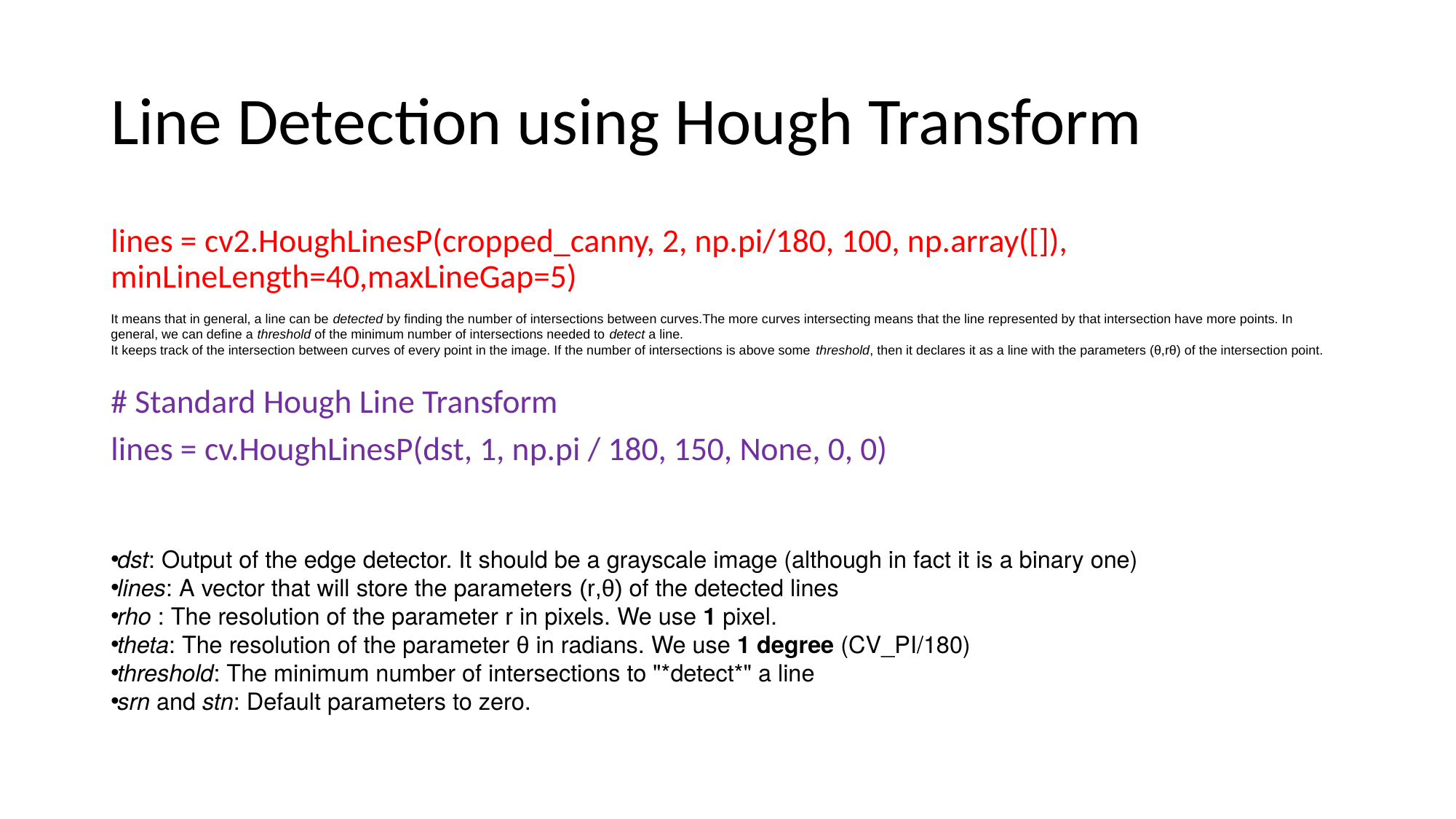

# Line Detection using Hough Transform
lines = cv2.HoughLinesP(cropped_canny, 2, np.pi/180, 100, np.array([]), 	minLineLength=40,maxLineGap=5)

It means that in general, a line can be detected by finding the number of intersections between curves.The more curves intersecting means that the line represented by that intersection have more points. In general, we can define a threshold of the minimum number of intersections needed to detect a line.
It keeps track of the intersection between curves of every point in the image. If the number of intersections is above some threshold, then it declares it as a line with the parameters (θ,rθ) of the intersection point.

# Standard Hough Line Transform
lines = cv.HoughLinesP(dst, 1, np.pi / 180, 150, None, 0, 0)

dst: Output of the edge detector. It should be a grayscale image (although in fact it is a binary one)
lines: A vector that will store the parameters (r,θ) of the detected lines
rho : The resolution of the parameter r in pixels. We use 1 pixel.
theta: The resolution of the parameter θ in radians. We use 1 degree (CV_PI/180)
threshold: The minimum number of intersections to "*detect*" a line
srn and stn: Default parameters to zero.